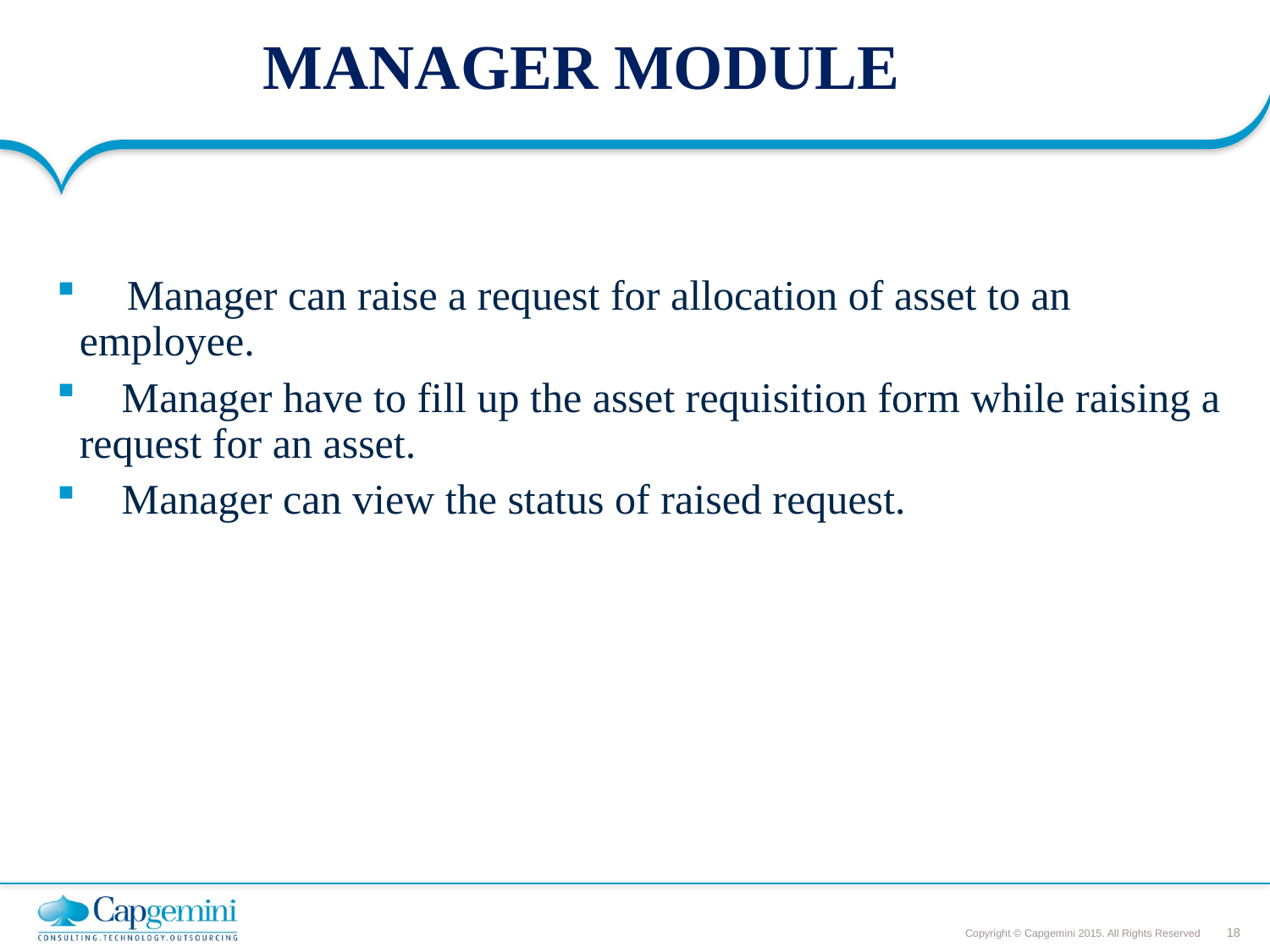

# MANAGER MODULE

    Manager can raise a request for allocation of asset to an employee.
    Manager have to fill up the asset requisition form while raising a request for an asset.
    Manager can view the status of raised request.